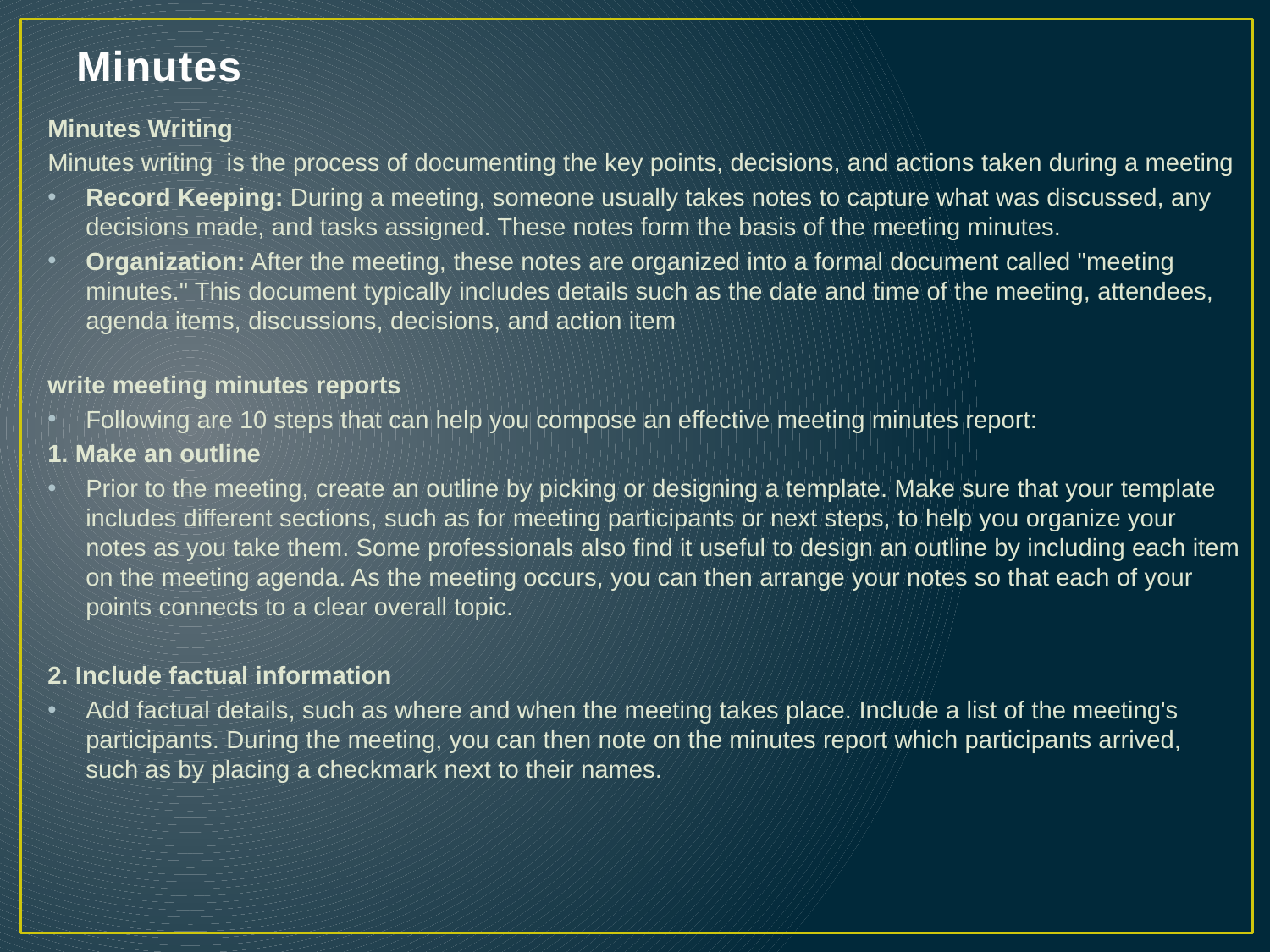

# Minutes
Minutes Writing
Minutes writing  is the process of documenting the key points, decisions, and actions taken during a meeting
Record Keeping: During a meeting, someone usually takes notes to capture what was discussed, any decisions made, and tasks assigned. These notes form the basis of the meeting minutes.
Organization: After the meeting, these notes are organized into a formal document called "meeting minutes." This document typically includes details such as the date and time of the meeting, attendees, agenda items, discussions, decisions, and action item
write meeting minutes reports
Following are 10 steps that can help you compose an effective meeting minutes report:
1. Make an outline
Prior to the meeting, create an outline by picking or designing a template. Make sure that your template includes different sections, such as for meeting participants or next steps, to help you organize your notes as you take them. Some professionals also find it useful to design an outline by including each item on the meeting agenda. As the meeting occurs, you can then arrange your notes so that each of your points connects to a clear overall topic.

2. Include factual information
Add factual details, such as where and when the meeting takes place. Include a list of the meeting's participants. During the meeting, you can then note on the minutes report which participants arrived, such as by placing a checkmark next to their names.